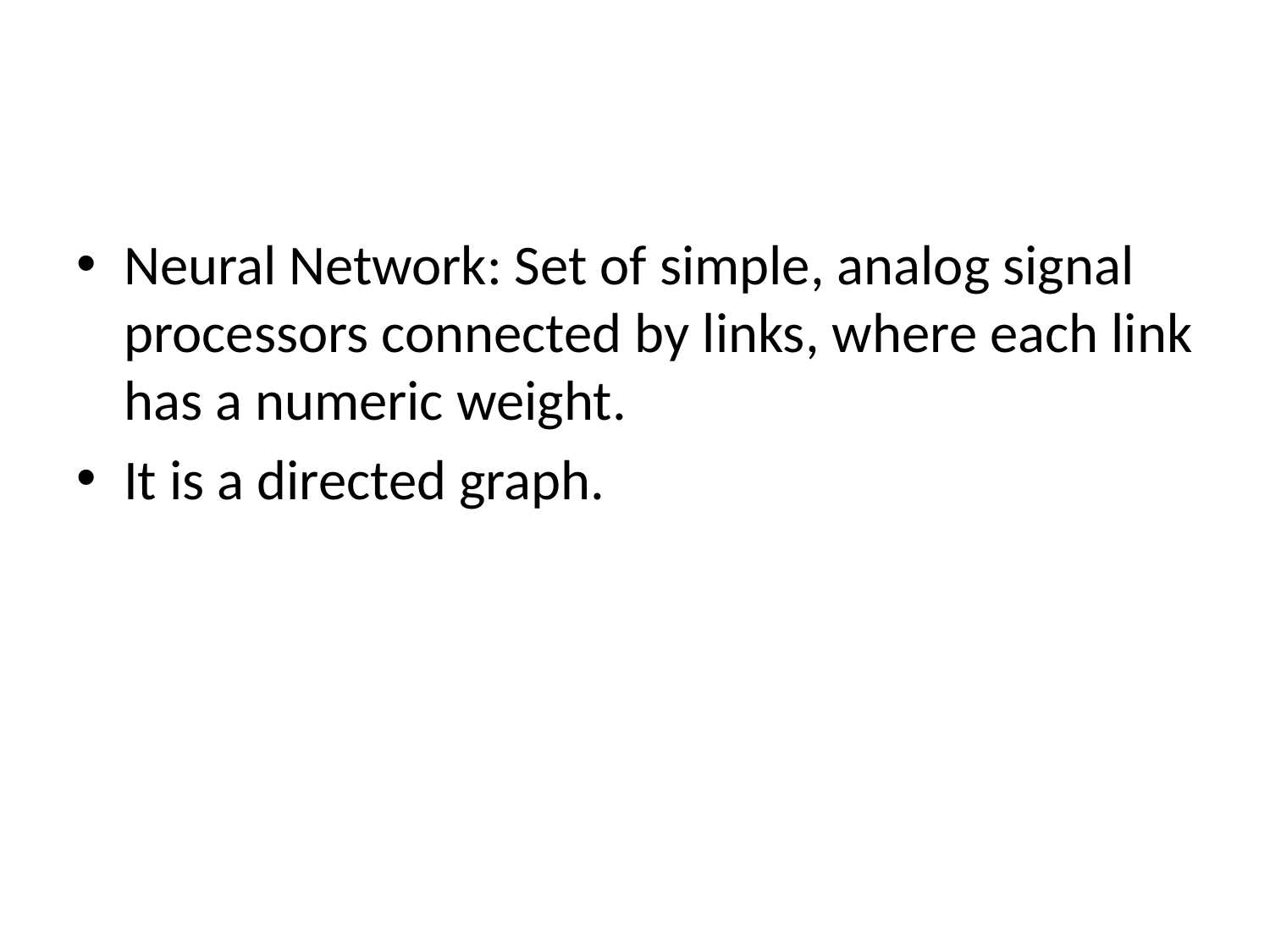

#
Neural Network: Set of simple, analog signal processors connected by links, where each link has a numeric weight.
It is a directed graph.